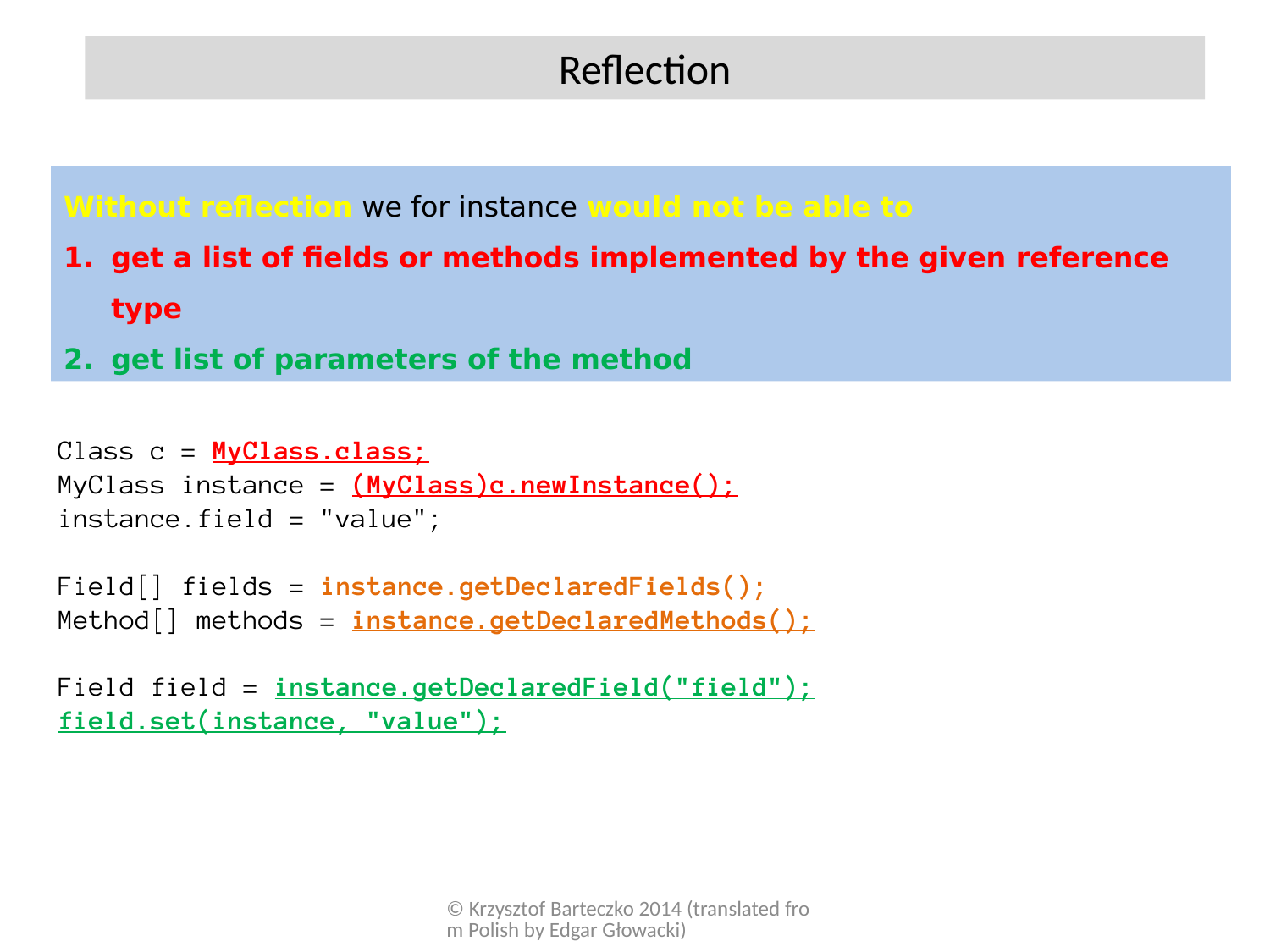

Reflection
Without reflection we for instance would not be able to
get a list of fields or methods implemented by the given reference type
get list of parameters of the method
Class c = MyClass.class;
MyClass instance = (MyClass)c.newInstance();
instance.field = "value";

Field[] fields = instance.getDeclaredFields();
Method[] methods = instance.getDeclaredMethods();

Field field = instance.getDeclaredField("field");
field.set(instance, "value");
© Krzysztof Barteczko 2014 (translated from Polish by Edgar Głowacki)